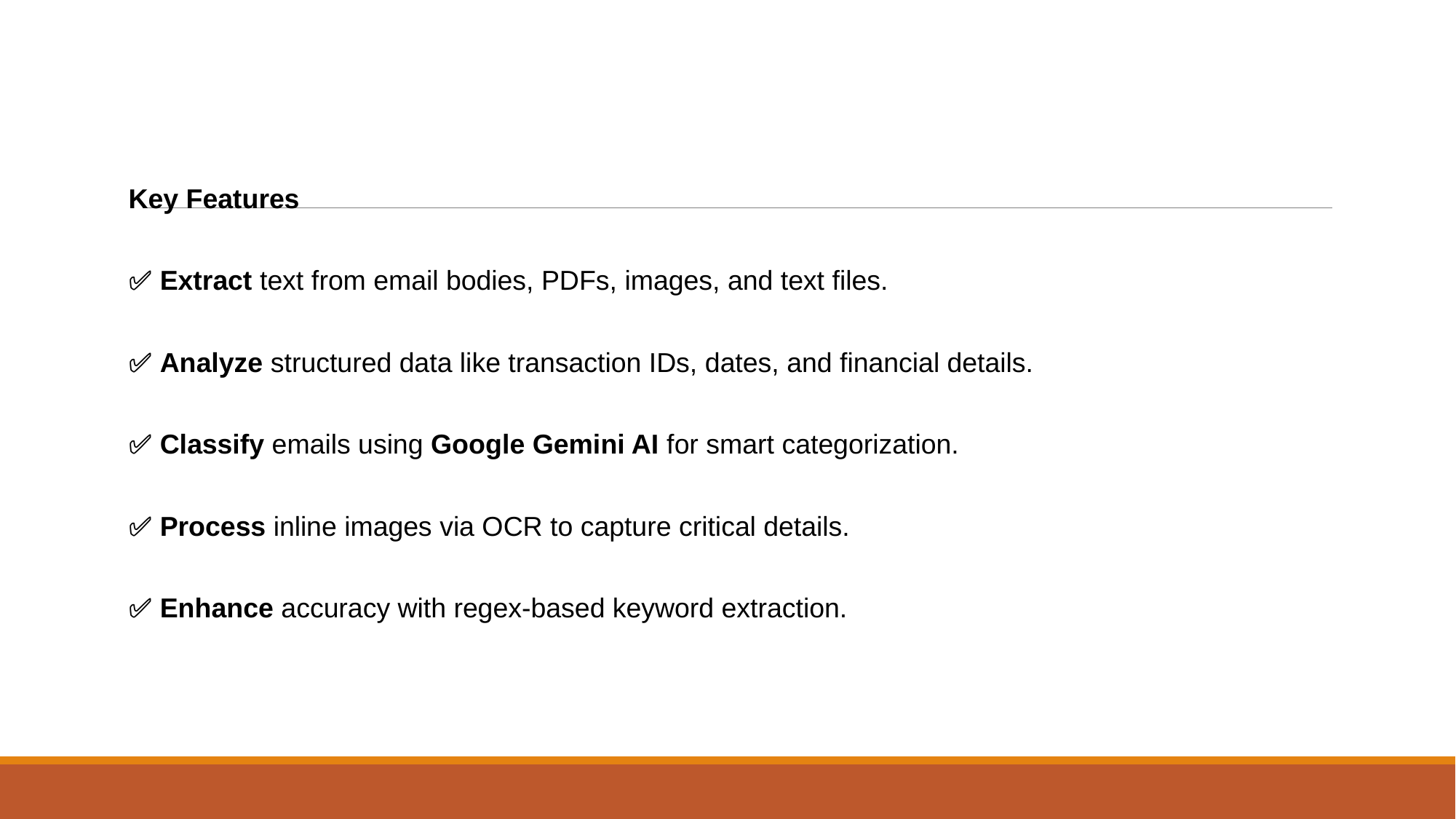

Key Features
✅ Extract text from email bodies, PDFs, images, and text files.
✅ Analyze structured data like transaction IDs, dates, and financial details.
✅ Classify emails using Google Gemini AI for smart categorization.
✅ Process inline images via OCR to capture critical details.
✅ Enhance accuracy with regex-based keyword extraction.